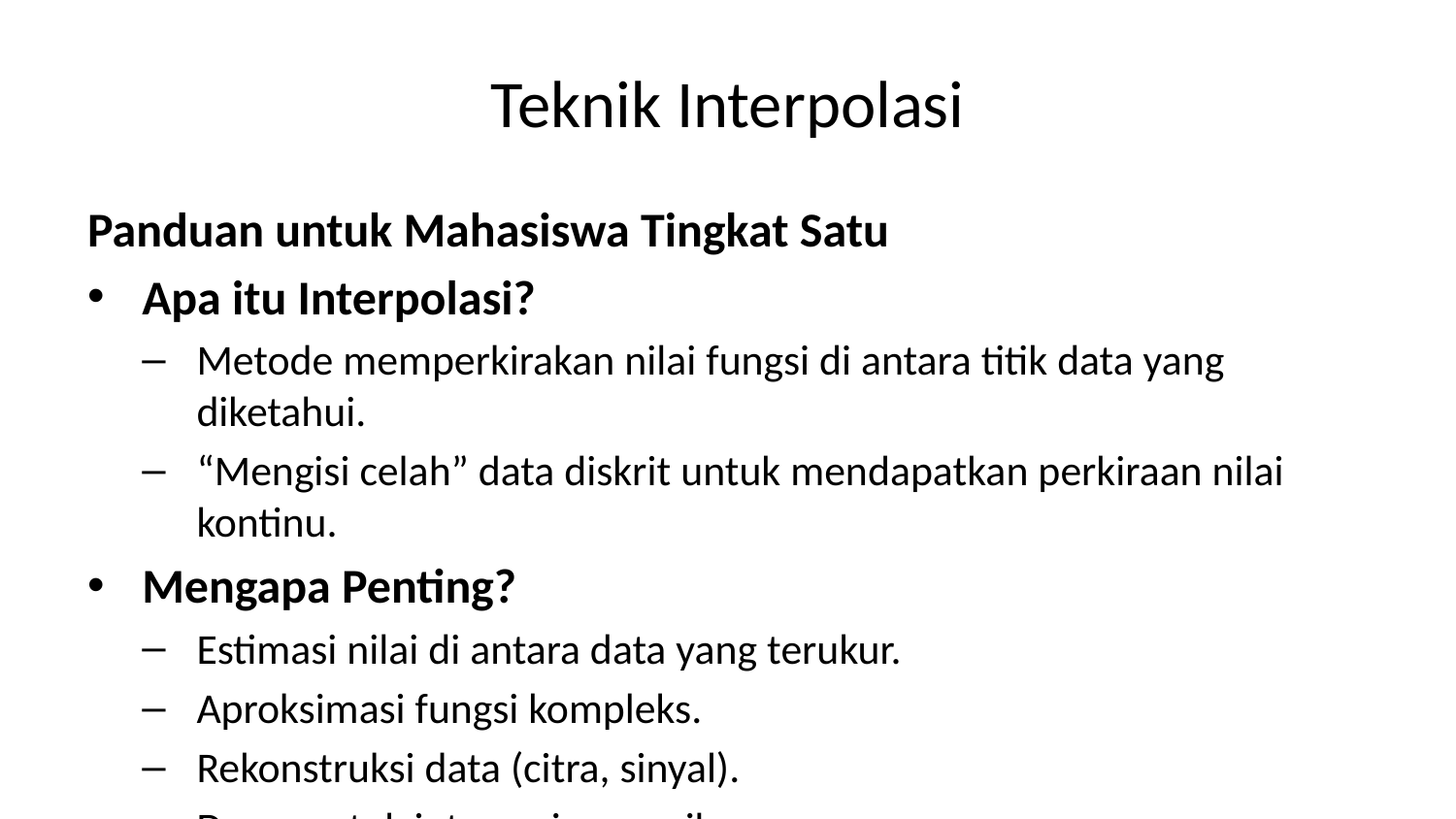

# Teknik Interpolasi
Panduan untuk Mahasiswa Tingkat Satu
Apa itu Interpolasi?
Metode memperkirakan nilai fungsi di antara titik data yang diketahui.
“Mengisi celah” data diskrit untuk mendapatkan perkiraan nilai kontinu.
Mengapa Penting?
Estimasi nilai di antara data yang terukur.
Aproksimasi fungsi kompleks.
Rekonstruksi data (citra, sinyal).
Dasar untuk integrasi numerik.